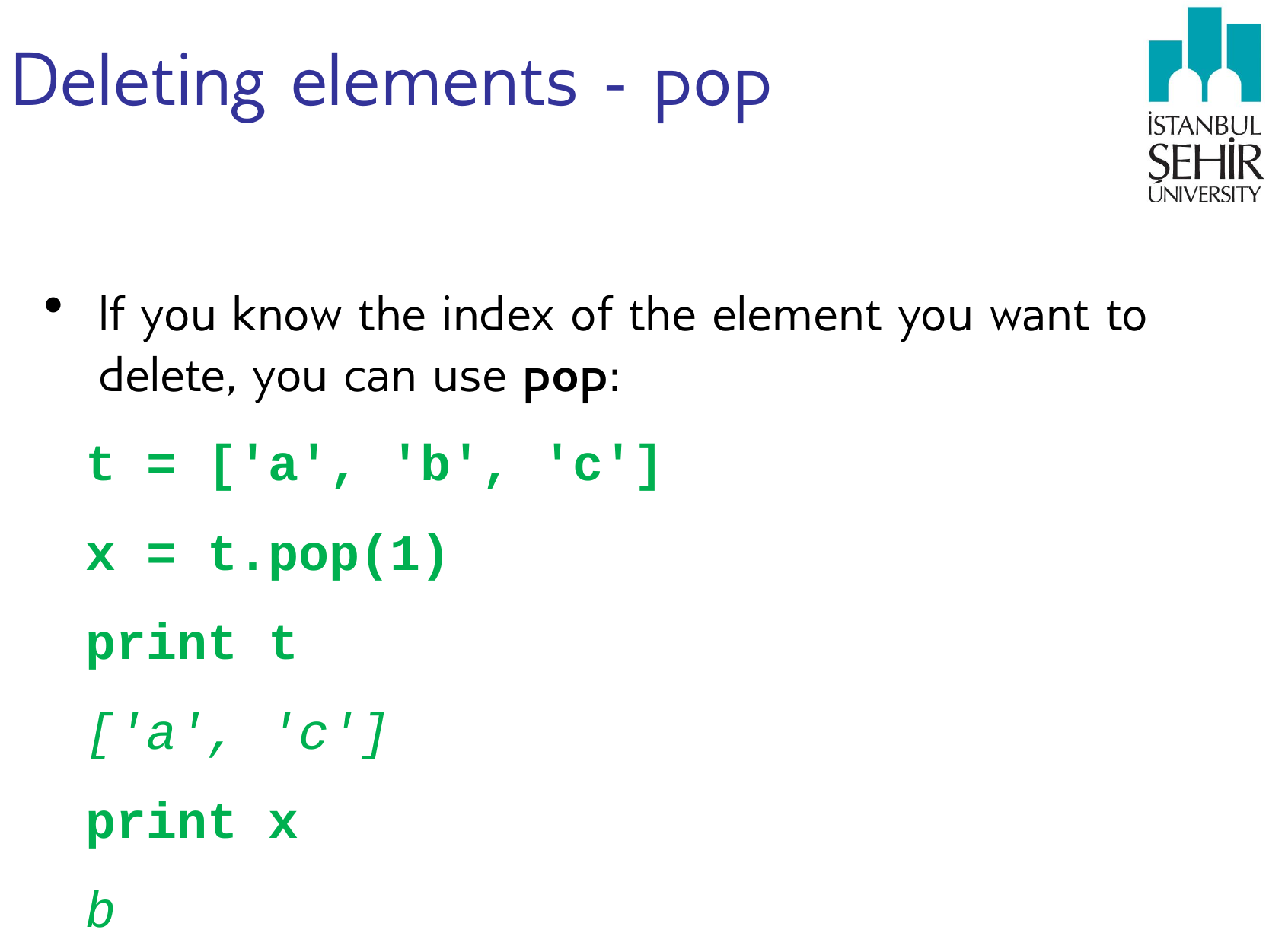

# Deleting elements - pop
If you know the index of the element you want to delete, you can use pop:
t = ['a', 'b', 'c']
x = t.pop(1)
print t
['a', 'c']
print x
b